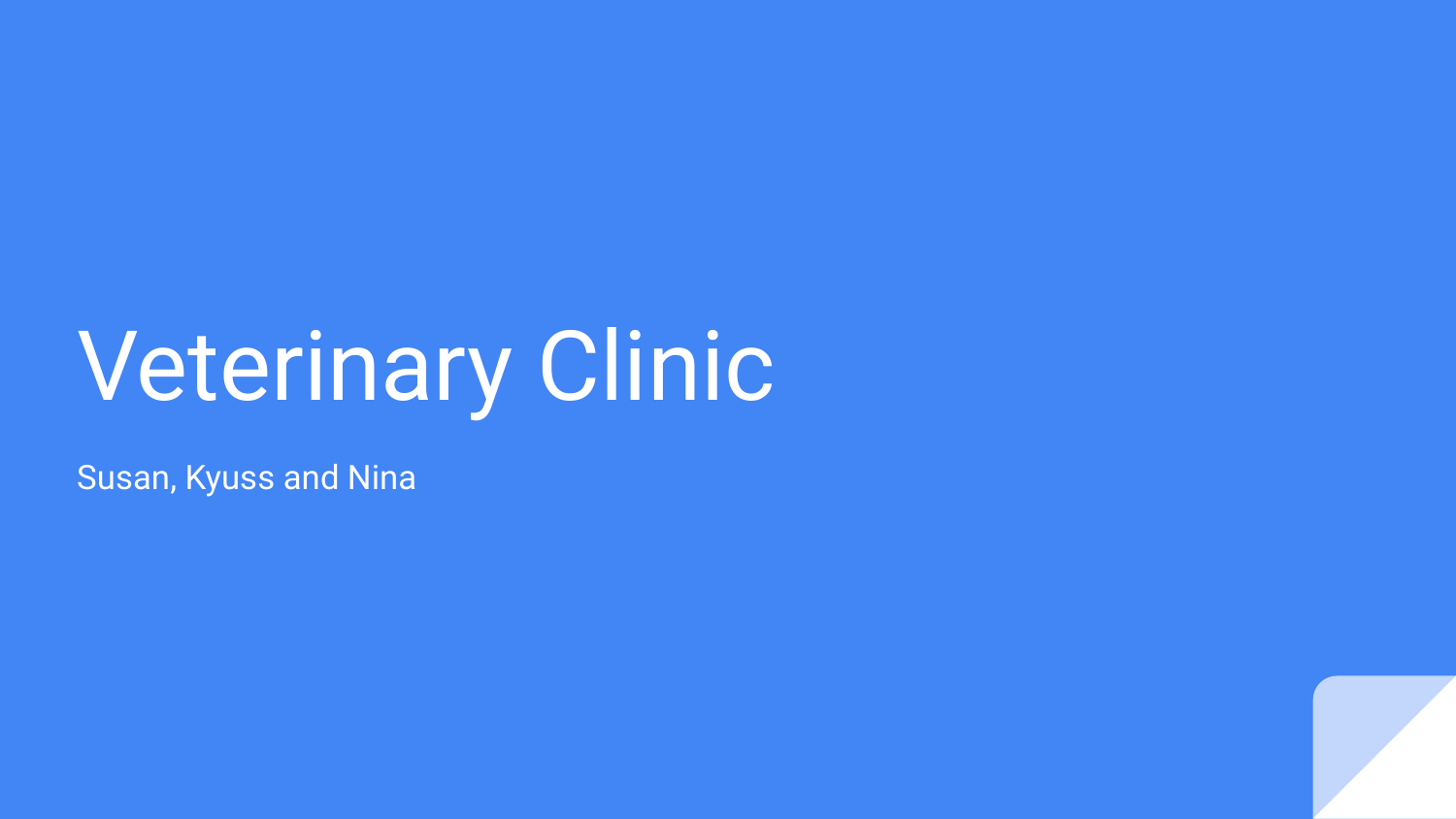

# Veterinary Clinic
Susan, Kyuss and Nina